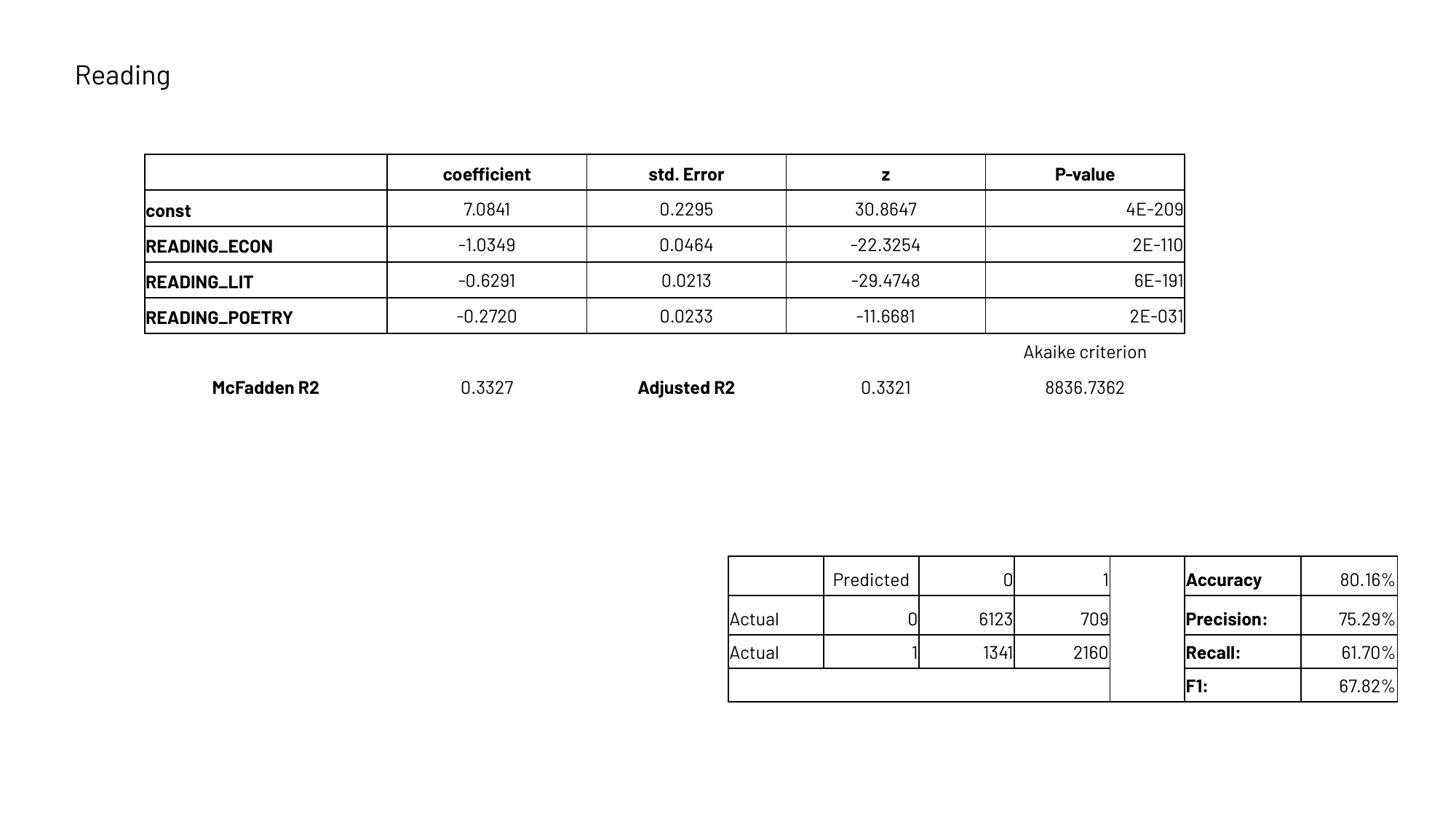

Reading
|  | coefficient | std. Error | z | P-value |
| --- | --- | --- | --- | --- |
| const | 7.0841 | 0.2295 | 30.8647 | 4E-209 |
| READING\_ECON | -1.0349 | 0.0464 | -22.3254 | 2E-110 |
| READING\_LIT | -0.6291 | 0.0213 | -29.4748 | 6E-191 |
| READING\_POETRY | -0.2720 | 0.0233 | -11.6681 | 2E-031 |
|  |  |  |  | Akaike criterion |
| McFadden R2 | 0.3327 | Adjusted R2 | 0.3321 | 8836.7362 |
|  | Predicted | 0 | 1 |  | Accuracy | 80.16% |
| --- | --- | --- | --- | --- | --- | --- |
| Actual | 0 | 6123 | 709 |  | Precision: | 75.29% |
| Actual | 1 | 1341 | 2160 |  | Recall: | 61.70% |
|  |  |  |  |  | F1: | 67.82% |